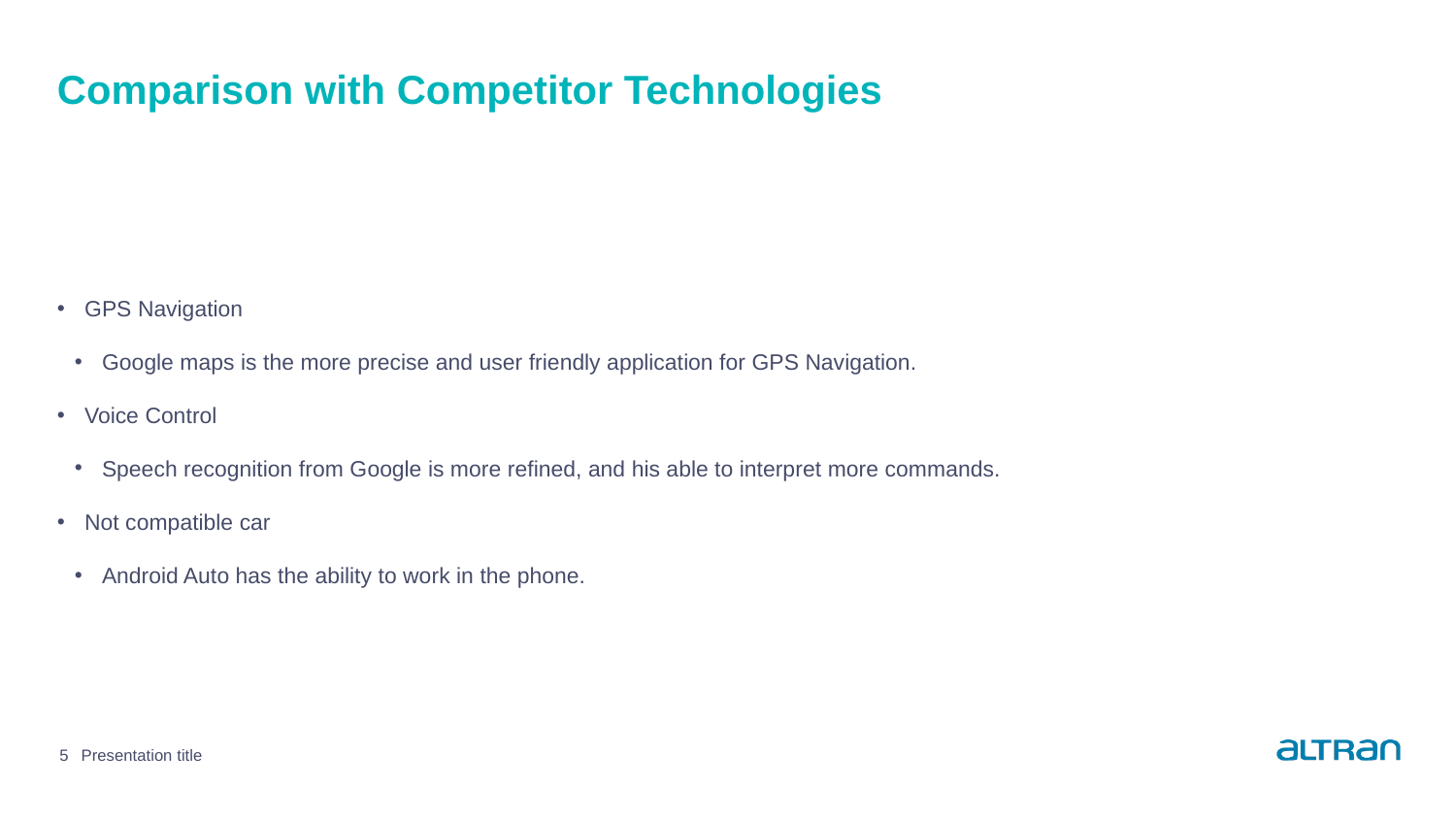

# Comparison with Competitor Technologies
GPS Navigation

Google maps is the more precise and user friendly application for GPS Navigation.

Voice Control

Speech recognition from Google is more refined, and his able to interpret more commands.

Not compatible car

Android Auto has the ability to work in the phone.

5
Presentation title
Date